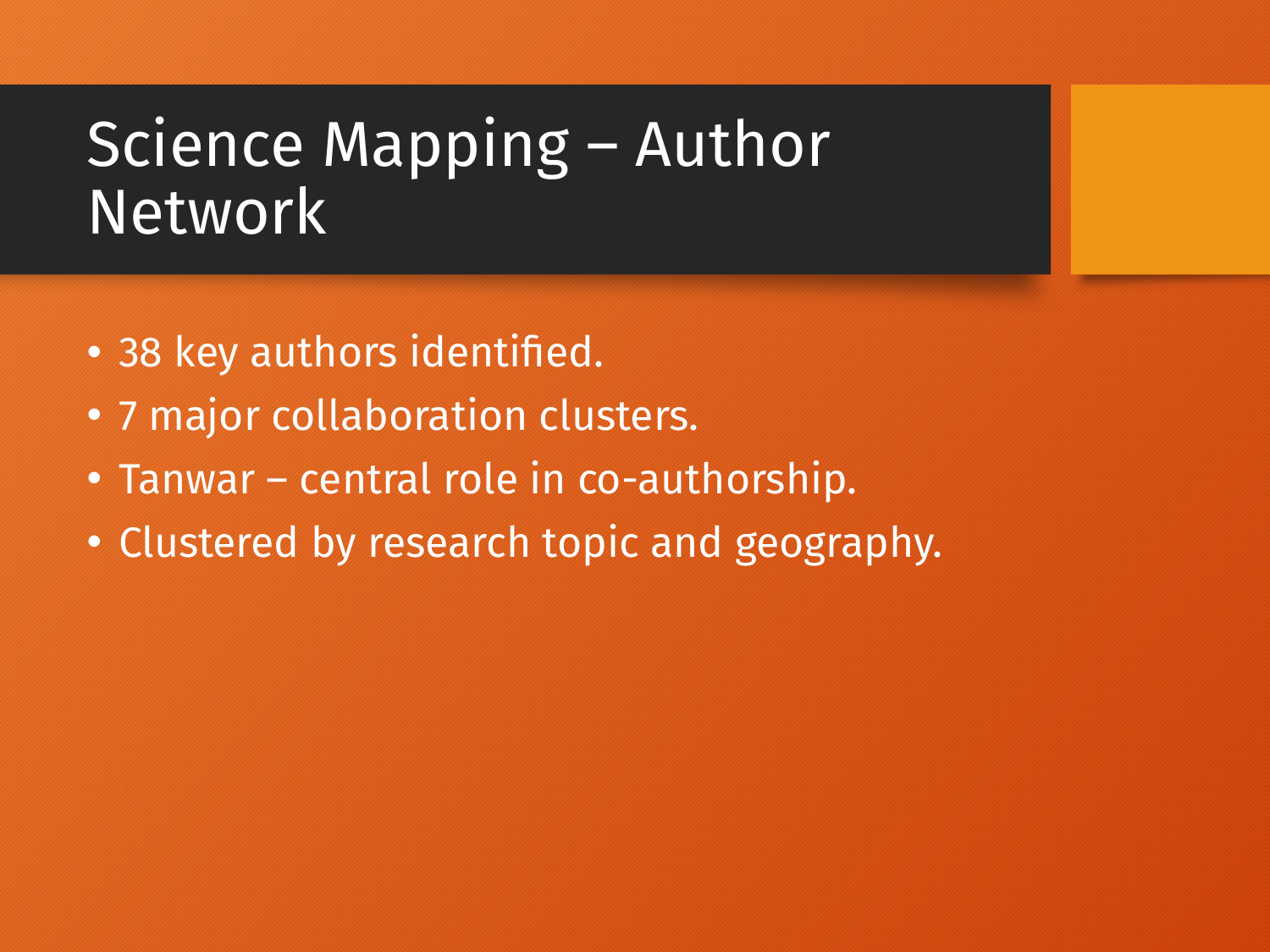

# Science Mapping – Author Network
38 key authors identified.
7 major collaboration clusters.
Tanwar – central role in co-authorship.
Clustered by research topic and geography.